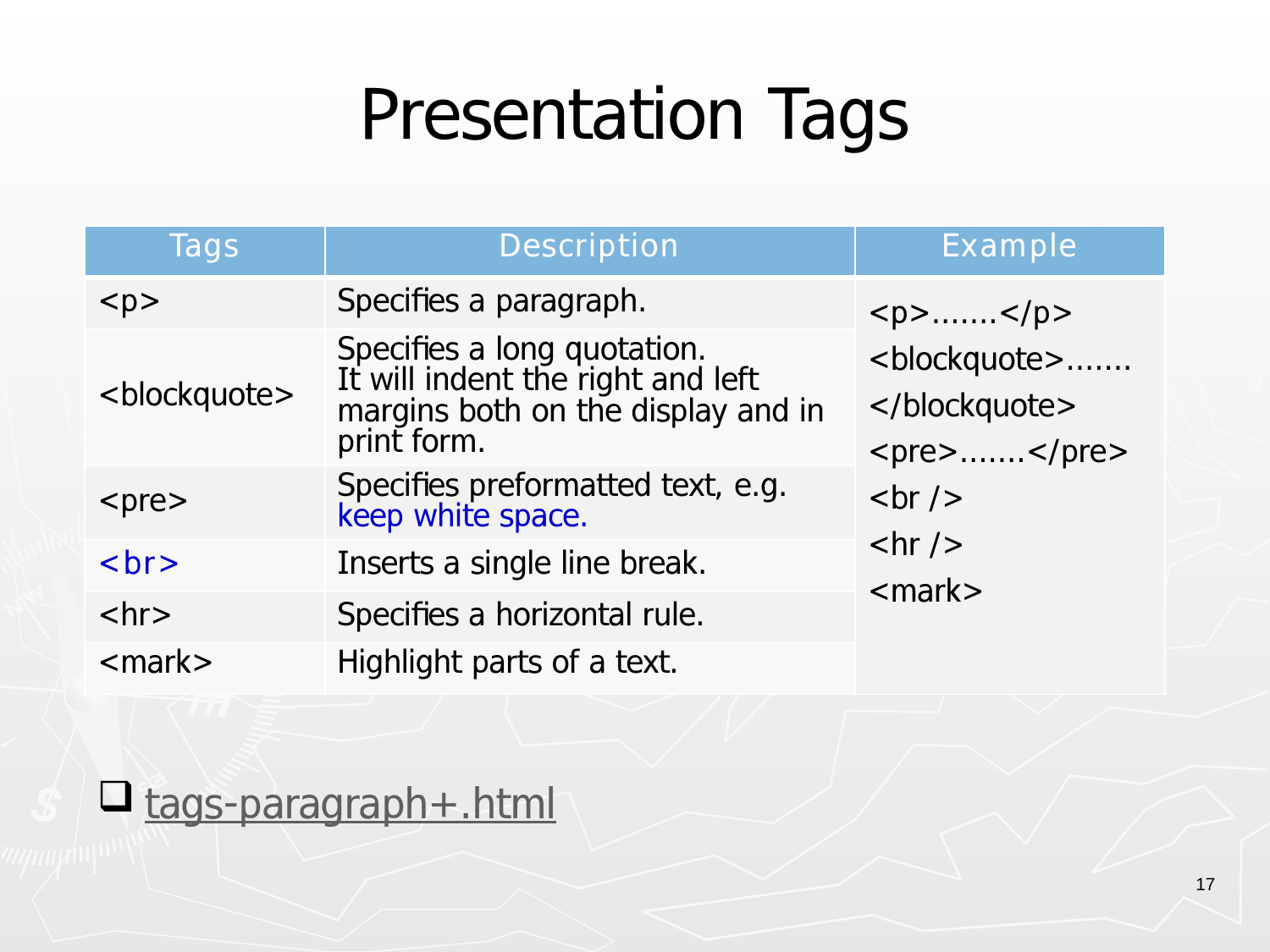

# Presentation Tags
| Tags | Description | Example |
| --- | --- | --- |
| <p> | Specifies a paragraph. | <p>.......</p> <blockquote>.......</blockquote> <pre>.......</pre> <br /> <hr /> <mark> |
| <blockquote> | Specifies a long quotation. It will indent the right and left margins both on the display and in print form. |  |
| <pre> | Specifies preformatted text, e.g. keep white space. |  |
| <br> | Inserts a single line break. |  |
| <hr> | Specifies a horizontal rule. |  |
| <mark> | Highlight parts of a text. |  |
tags-paragraph+.html
17